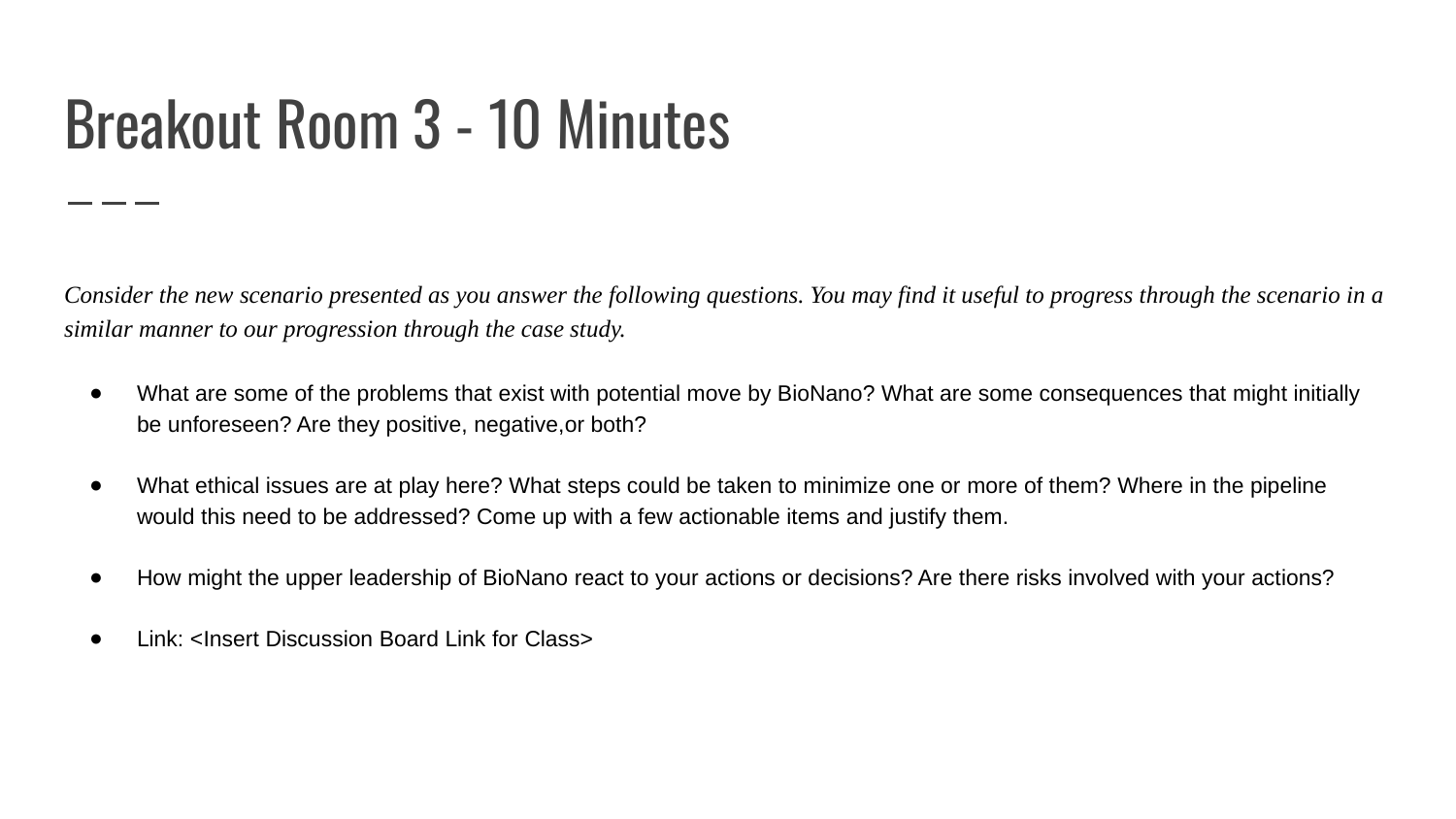

# Breakout Room 3 - 10 Minutes

Consider the new scenario presented as you answer the following questions. You may find it useful to progress through the scenario in a similar manner to our progression through the case study.

What are some of the problems that exist with potential move by BioNano? What are some consequences that might initially be unforeseen? Are they positive, negative,or both?

What ethical issues are at play here? What steps could be taken to minimize one or more of them? Where in the pipeline would this need to be addressed? Come up with a few actionable items and justify them.

How might the upper leadership of BioNano react to your actions or decisions? Are there risks involved with your actions?

Link: <Insert Discussion Board Link for Class>